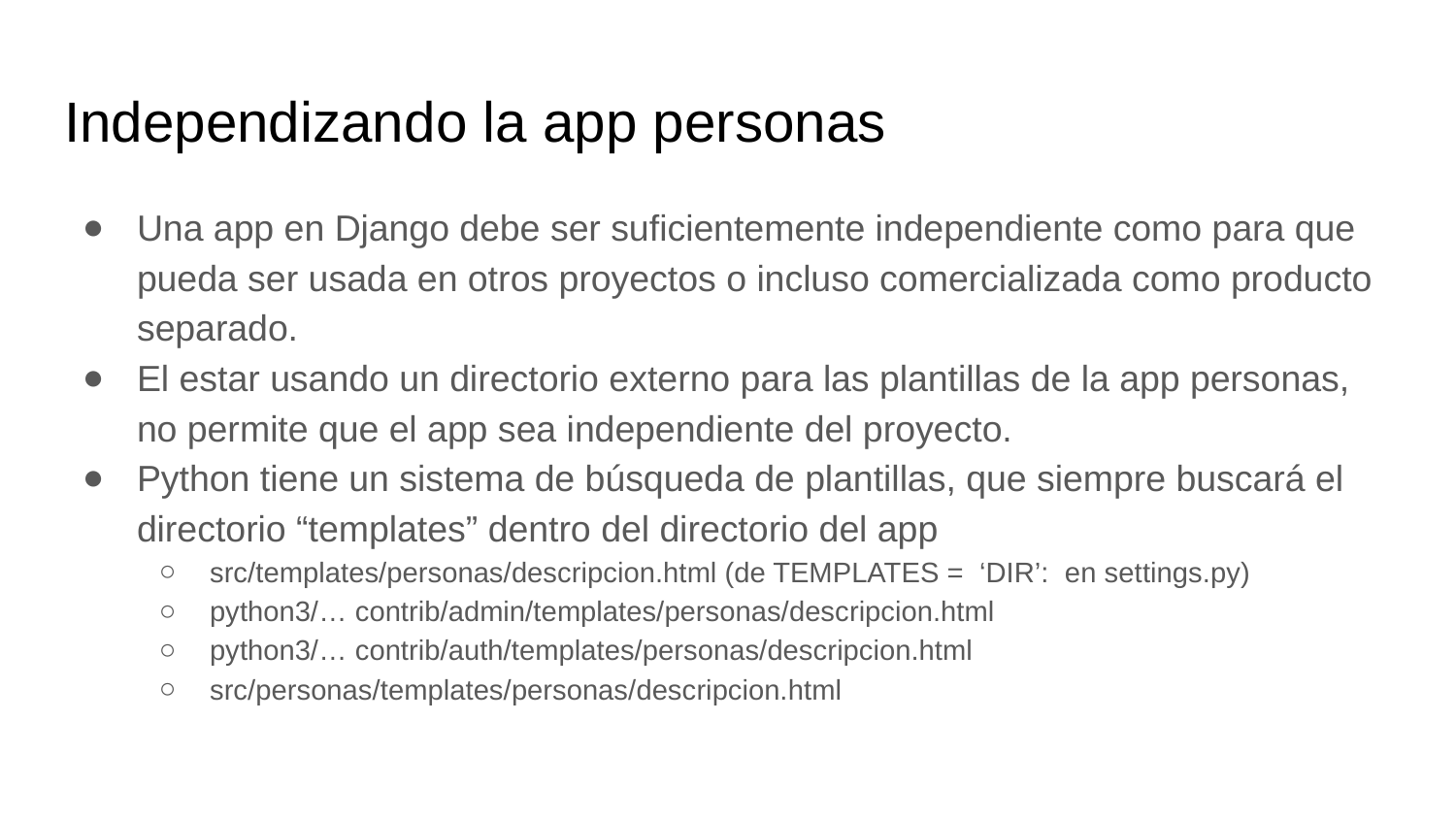

# Independizando la app personas
Una app en Django debe ser suficientemente independiente como para que pueda ser usada en otros proyectos o incluso comercializada como producto separado.
El estar usando un directorio externo para las plantillas de la app personas, no permite que el app sea independiente del proyecto.
Python tiene un sistema de búsqueda de plantillas, que siempre buscará el directorio “templates” dentro del directorio del app
src/templates/personas/descripcion.html (de TEMPLATES =  ‘DIR’:  en settings.py)
python3/… contrib/admin/templates/personas/descripcion.html
python3/… contrib/auth/templates/personas/descripcion.html
src/personas/templates/personas/descripcion.html